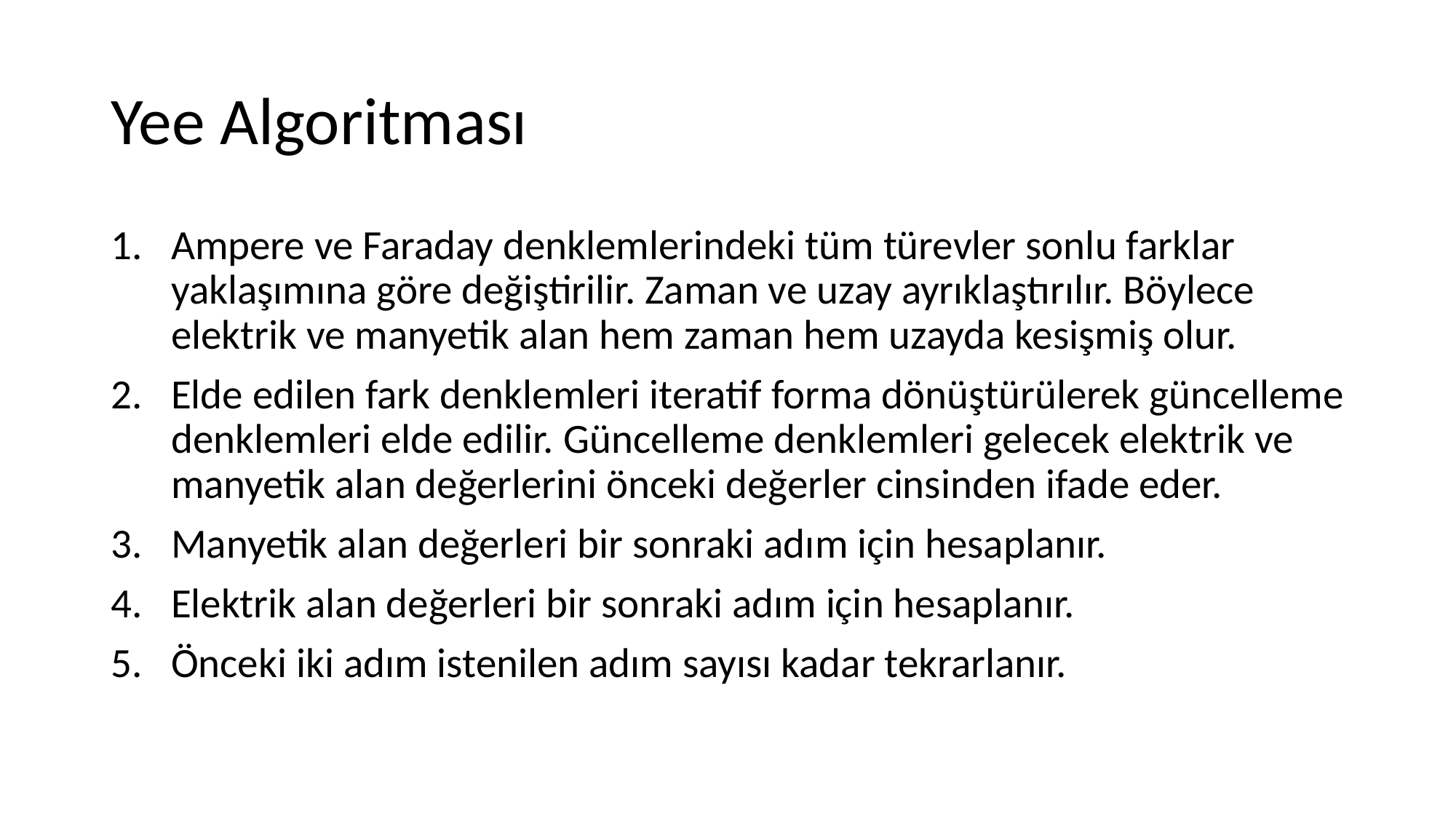

# Yee Algoritması
Ampere ve Faraday denklemlerindeki tüm türevler sonlu farklar yaklaşımına göre değiştirilir. Zaman ve uzay ayrıklaştırılır. Böylece elektrik ve manyetik alan hem zaman hem uzayda kesişmiş olur.
Elde edilen fark denklemleri iteratif forma dönüştürülerek güncelleme denklemleri elde edilir. Güncelleme denklemleri gelecek elektrik ve manyetik alan değerlerini önceki değerler cinsinden ifade eder.
Manyetik alan değerleri bir sonraki adım için hesaplanır.
Elektrik alan değerleri bir sonraki adım için hesaplanır.
Önceki iki adım istenilen adım sayısı kadar tekrarlanır.